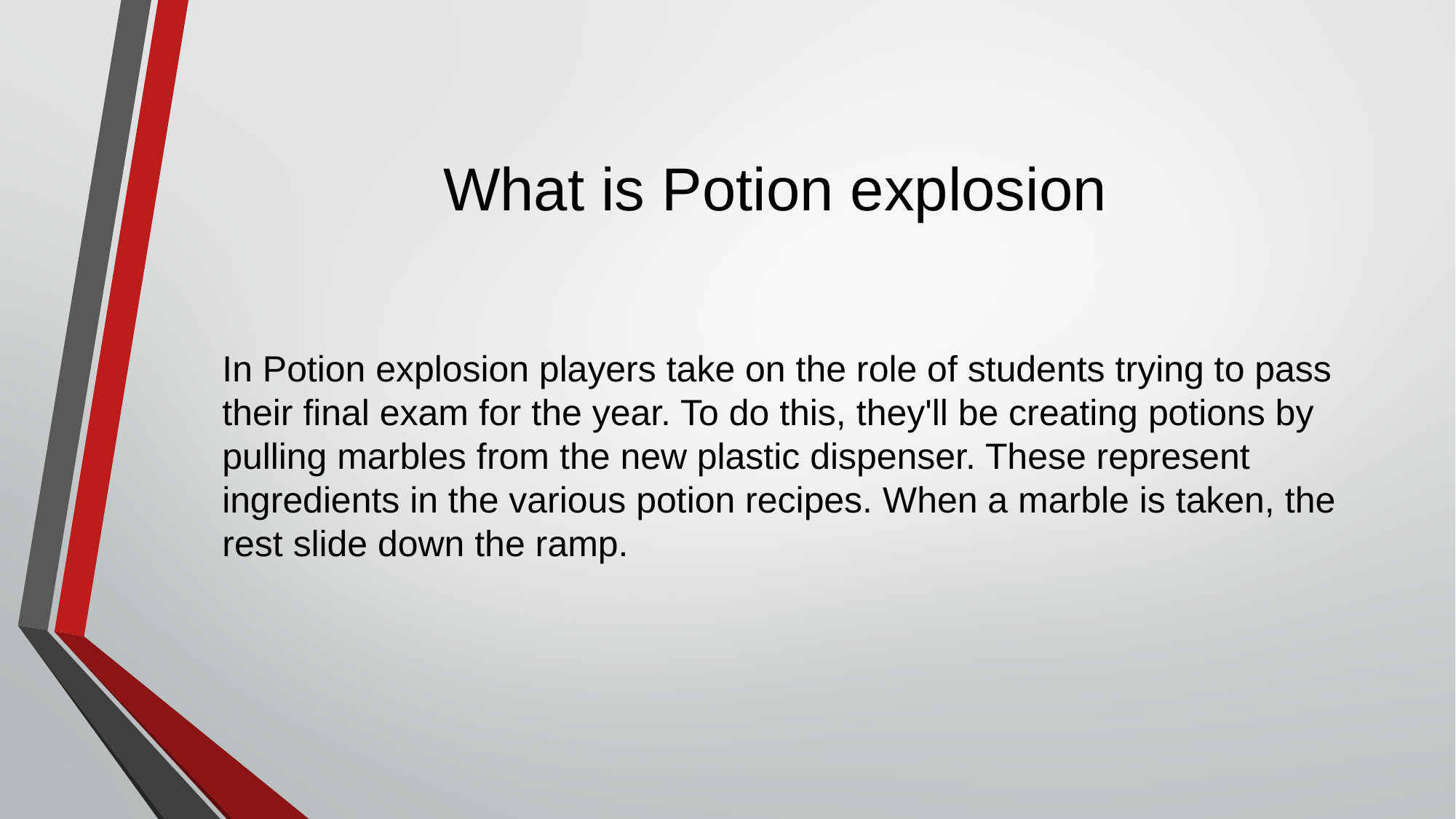

# What is Potion explosion
In Potion explosion players take on the role of students trying to pass their final exam for the year. To do this, they'll be creating potions by pulling marbles from the new plastic dispenser. These represent ingredients in the various potion recipes. When a marble is taken, the rest slide down the ramp.